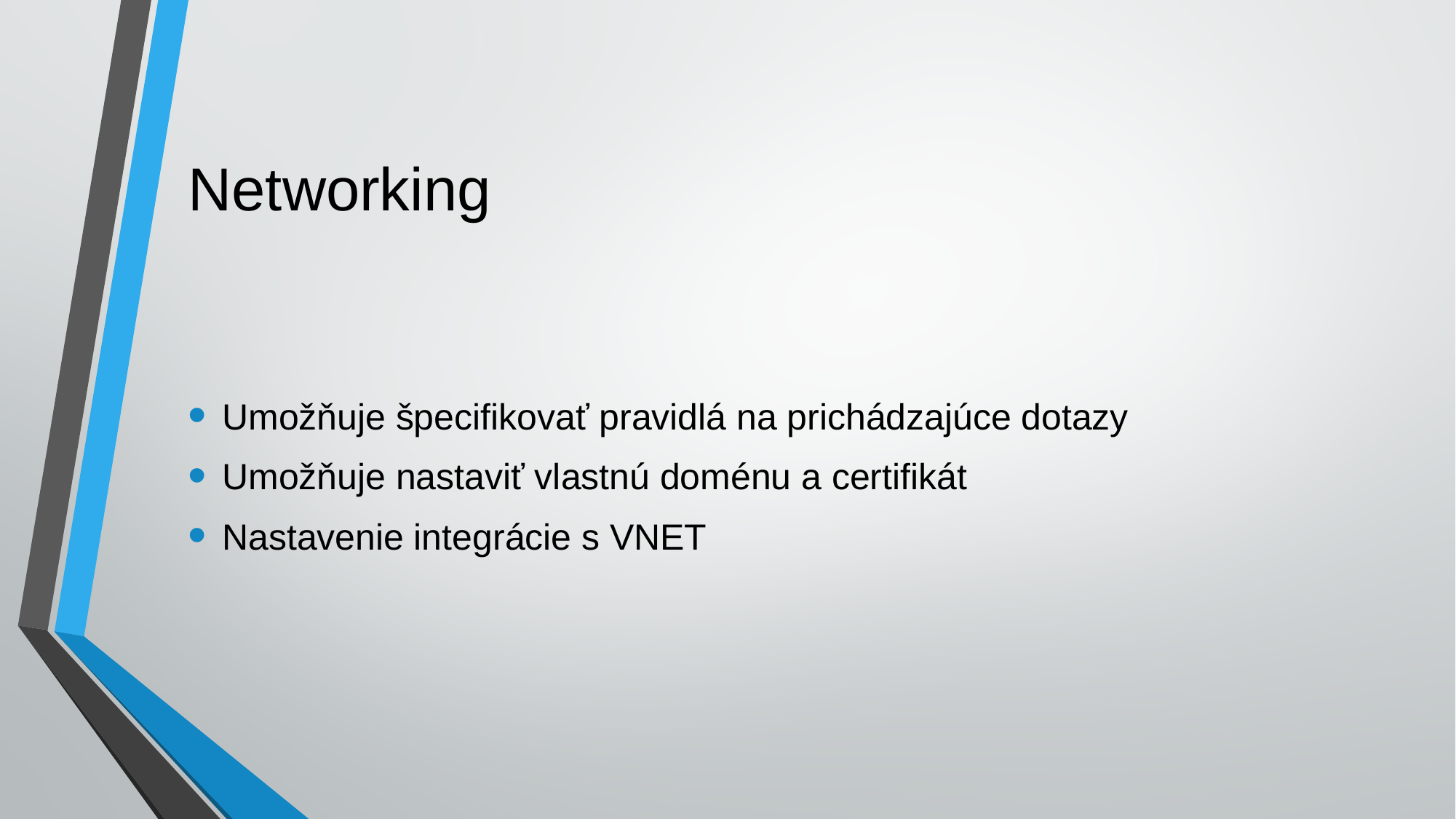

# Networking
Umožňuje špecifikovať pravidlá na prichádzajúce dotazy
Umožňuje nastaviť vlastnú doménu a certifikát
Nastavenie integrácie s VNET